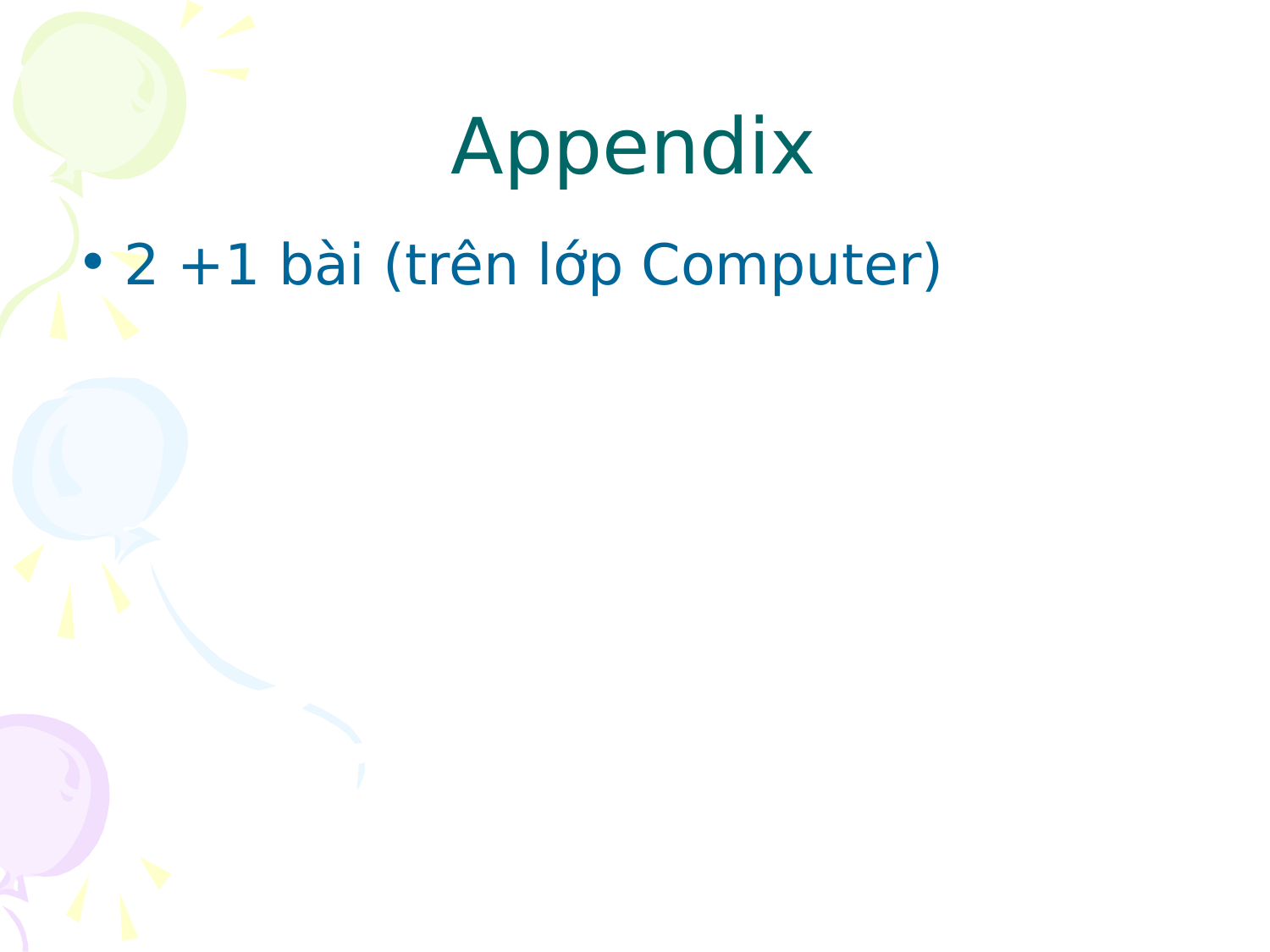

# Appendix
2 +1 bài (trên lớp Computer)